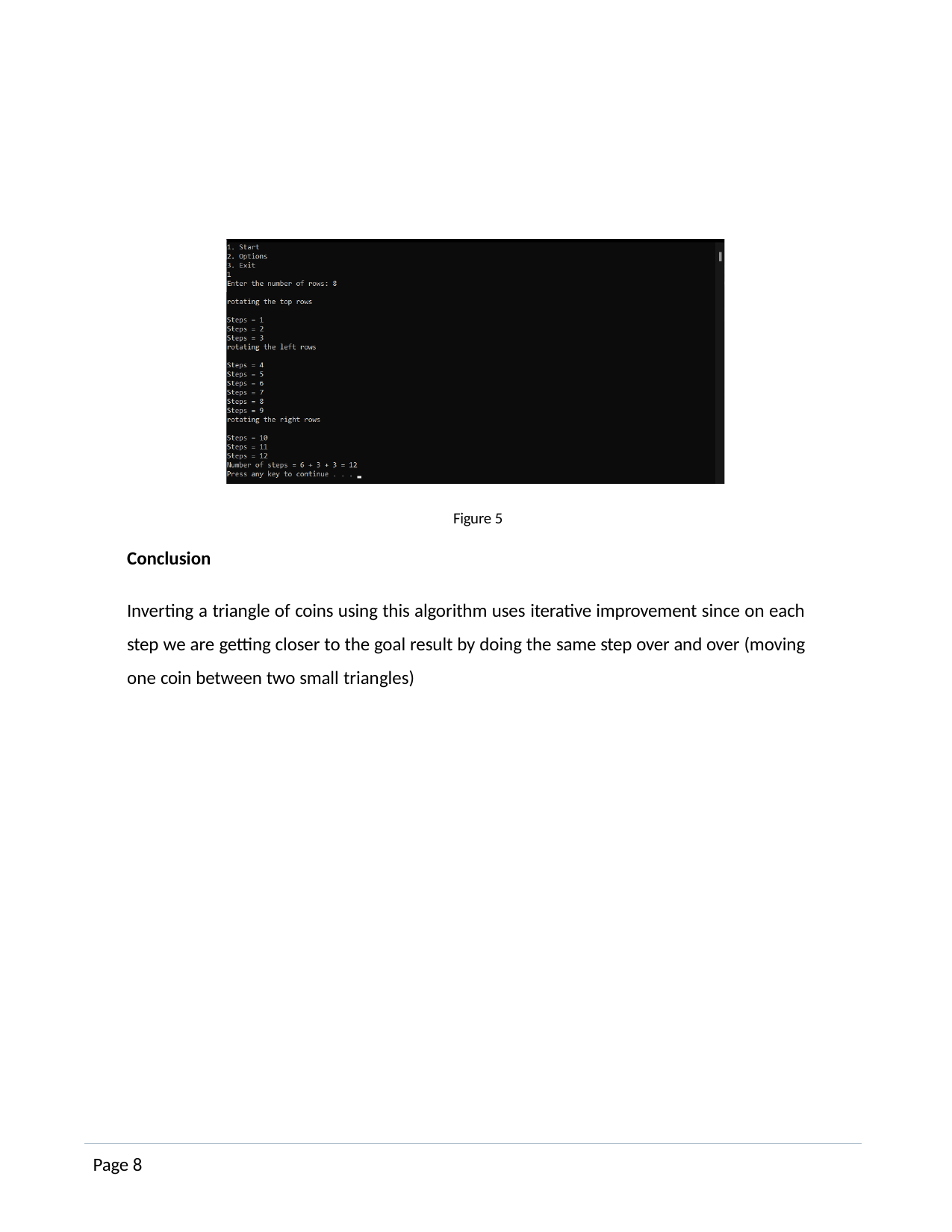

Figure 5
Conclusion

Inverting a triangle of coins using this algorithm uses iterative improvement since on each  step we are getting closer to the goal result by doing the same step over and over (moving  one coin between two small triangles)
Page 8